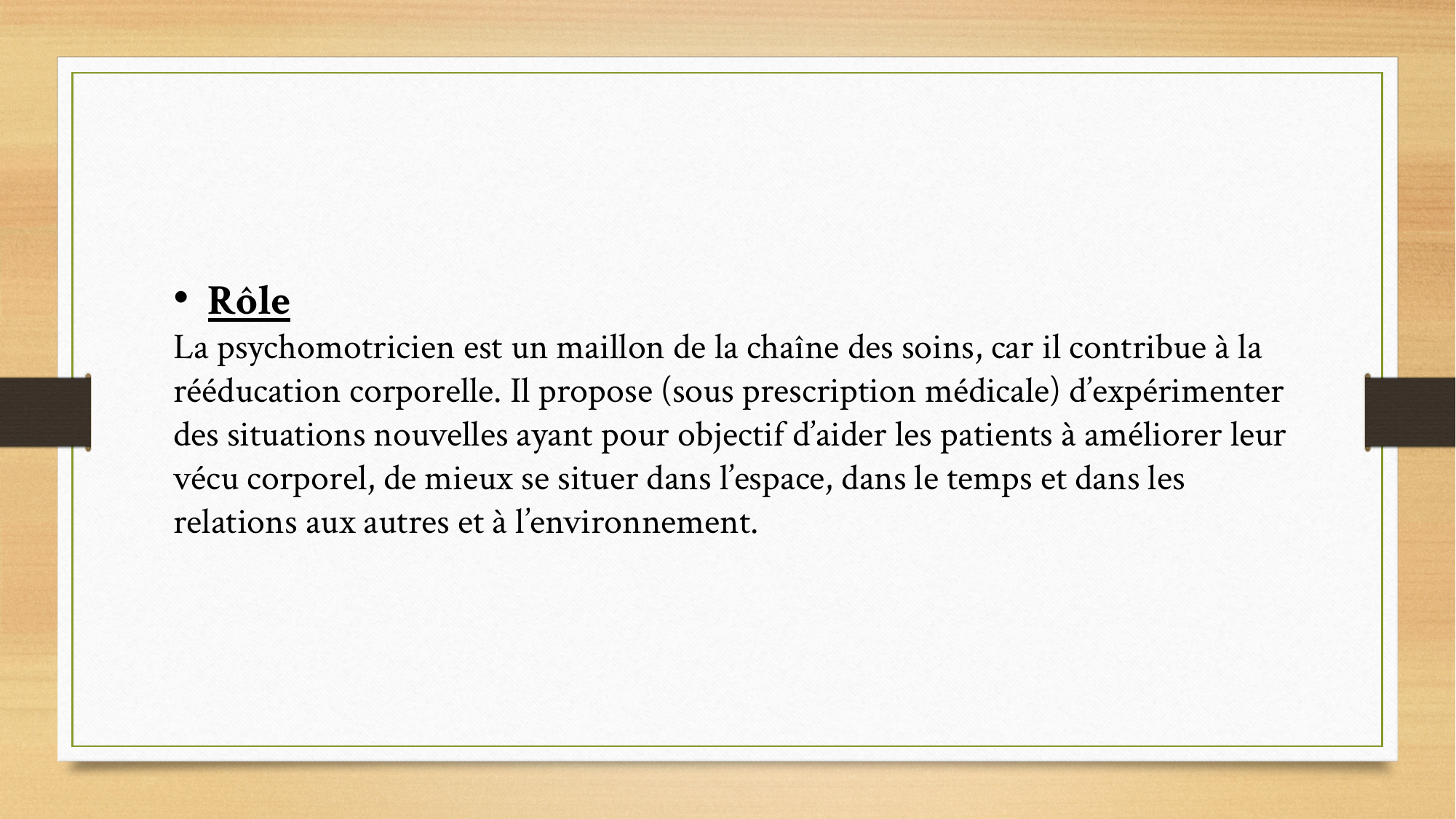

Rôle
La psychomotricien est un maillon de la chaîne des soins, car il contribue à la rééducation corporelle. Il propose (sous prescription médicale) d’expérimenter des situations nouvelles ayant pour objectif d’aider les patients à améliorer leur vécu corporel, de mieux se situer dans l’espace, dans le temps et dans les relations aux autres et à l’environnement.